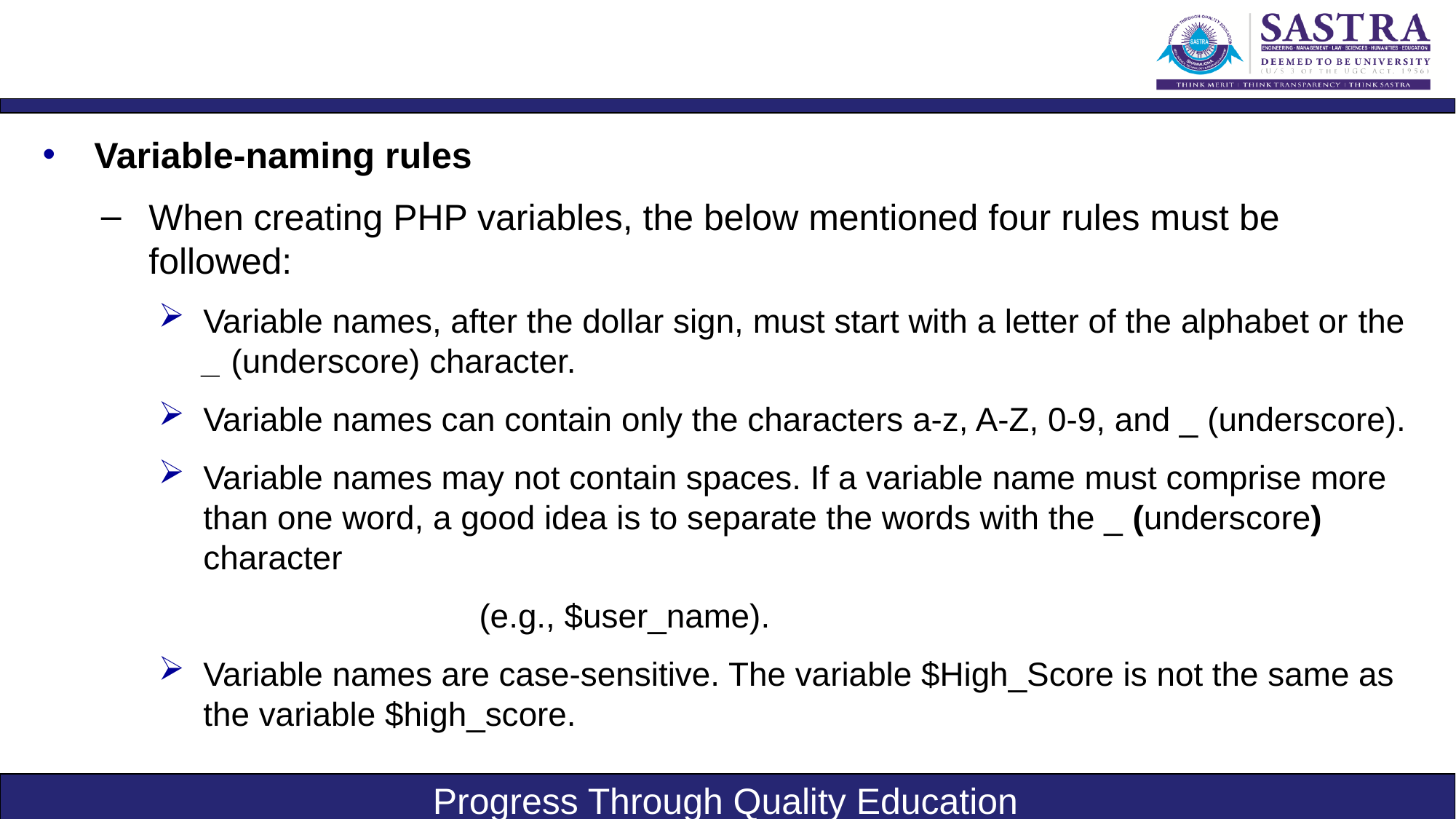

#
Variable-naming rules
When creating PHP variables, the below mentioned four rules must be followed:
Variable names, after the dollar sign, must start with a letter of the alphabet or the _ (underscore) character.
Variable names can contain only the characters a-z, A-Z, 0-9, and _ (underscore).
Variable names may not contain spaces. If a variable name must comprise more than one word, a good idea is to separate the words with the _ (underscore) character
				(e.g., $user_name).
Variable names are case-sensitive. The variable $High_Score is not the same as the variable $high_score.